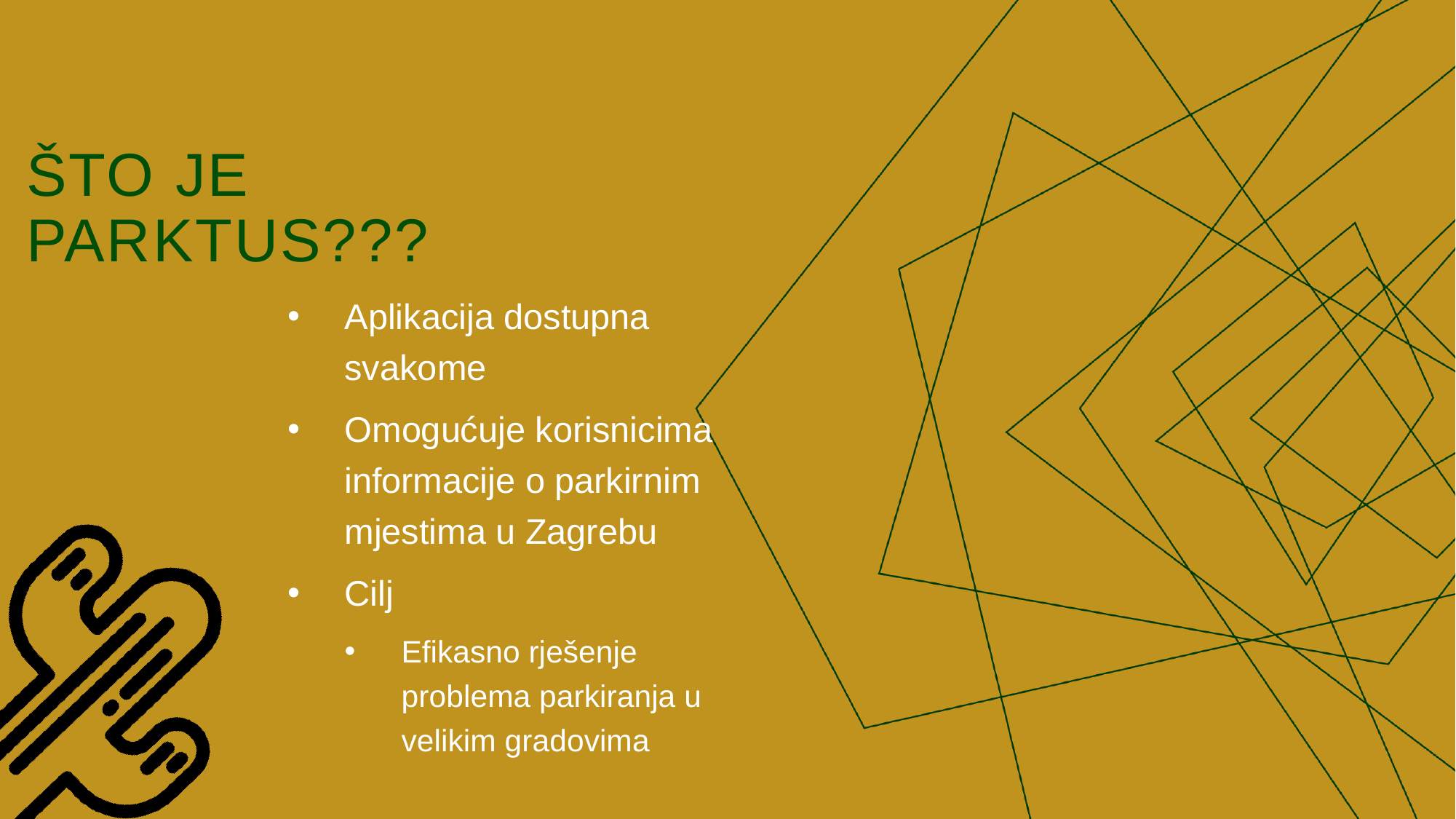

# Što je Parktus???
Aplikacija dostupna svakome
Omogućuje korisnicima informacije o parkirnim mjestima u Zagrebu
Cilj
Efikasno rješenje problema parkiranja u velikim gradovima